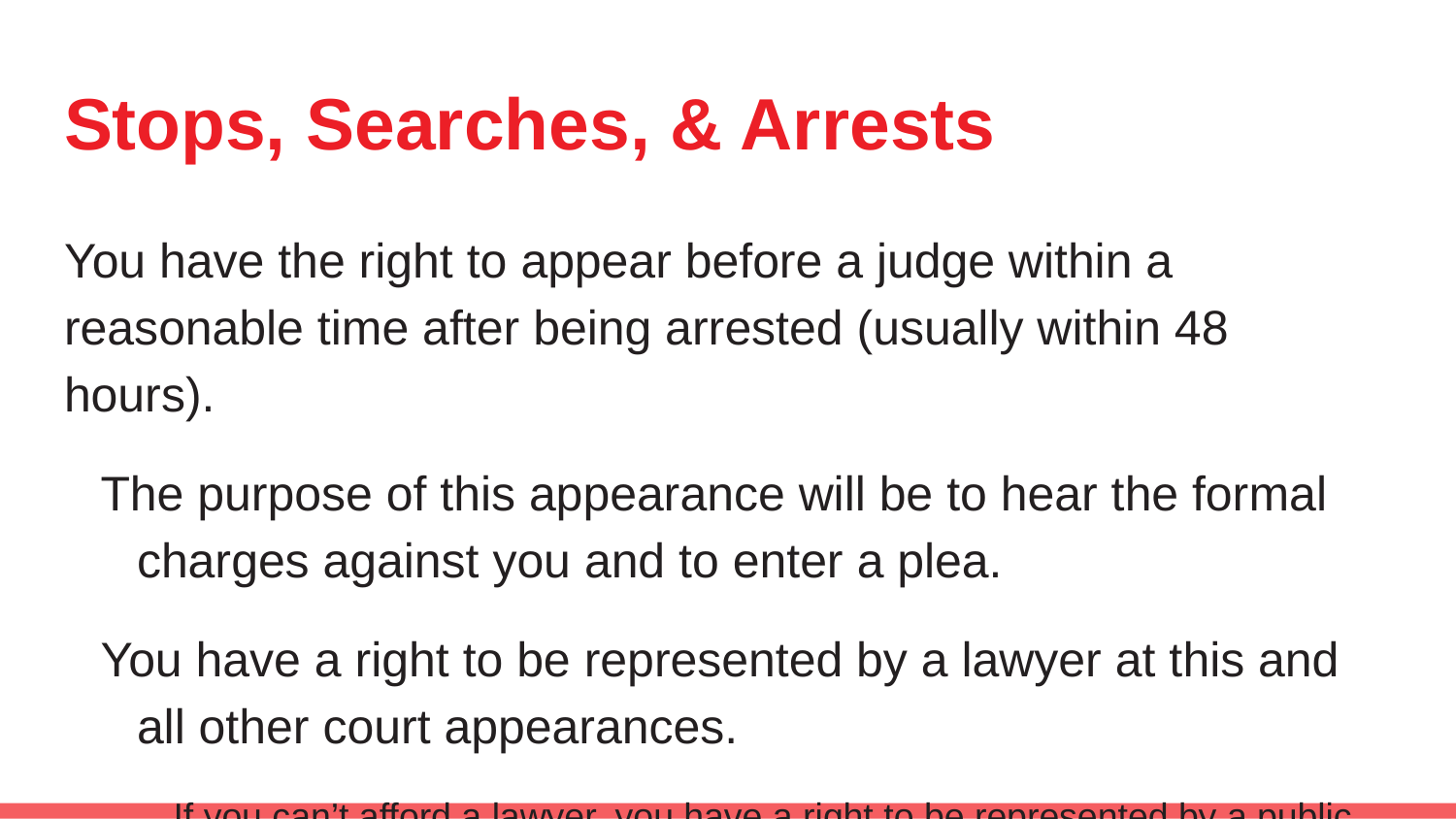

# Stops, Searches, & Arrests
You have the right to appear before a judge within a reasonable time after being arrested (usually within 48 hours).
The purpose of this appearance will be to hear the formal charges against you and to enter a plea.
You have a right to be represented by a lawyer at this and all other court appearances.
If you can’t afford a lawyer, you have a right to be represented by a public defender or other court-appointed lawyer.